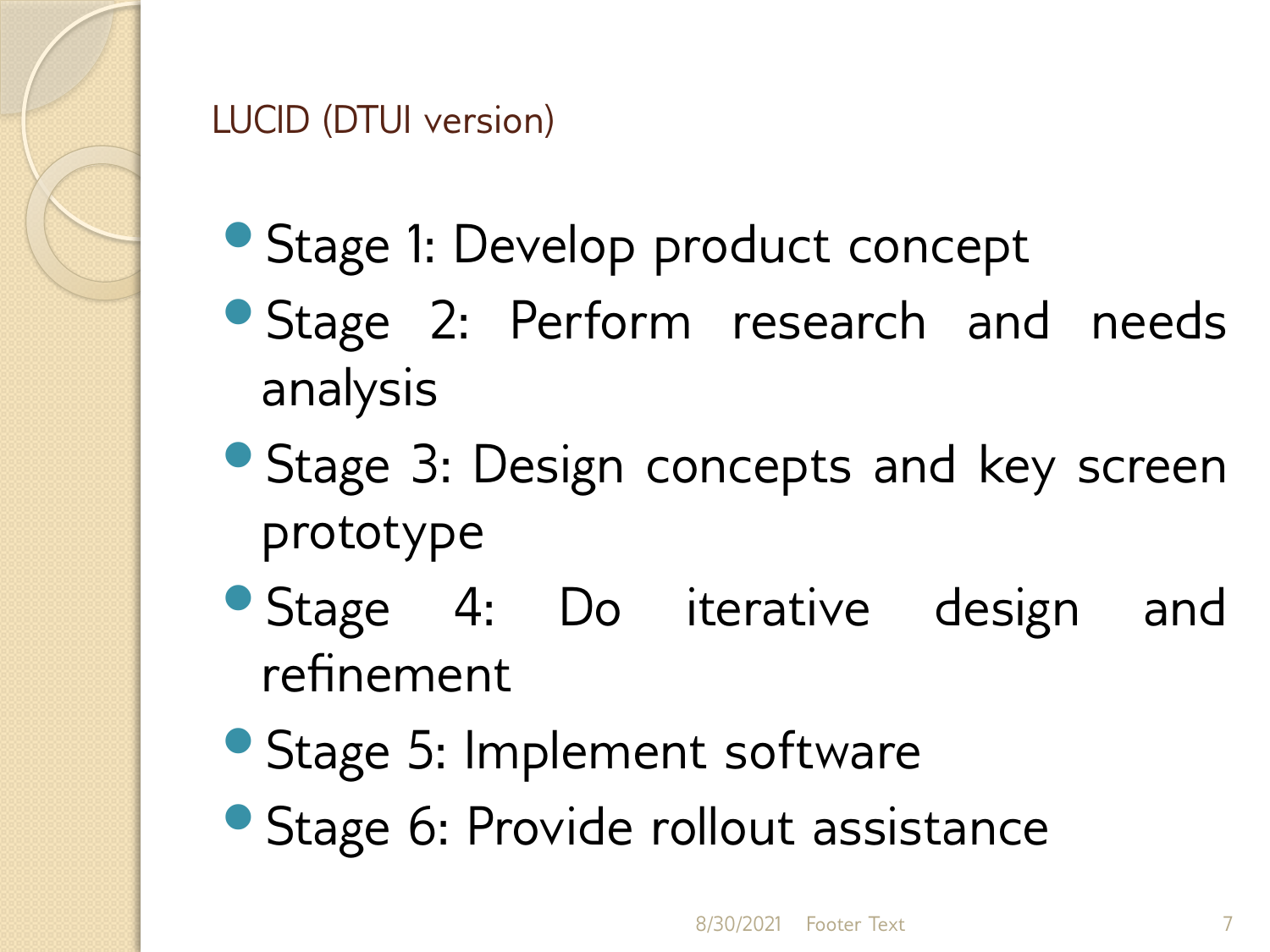

# LUCID (DTUI version)
Stage 1: Develop product concept
Stage 2: Perform research and needs analysis
Stage 3: Design concepts and key screen prototype
Stage 4: Do iterative design and refinement
Stage 5: Implement software
Stage 6: Provide rollout assistance

8/30/2021
Footer Text
7